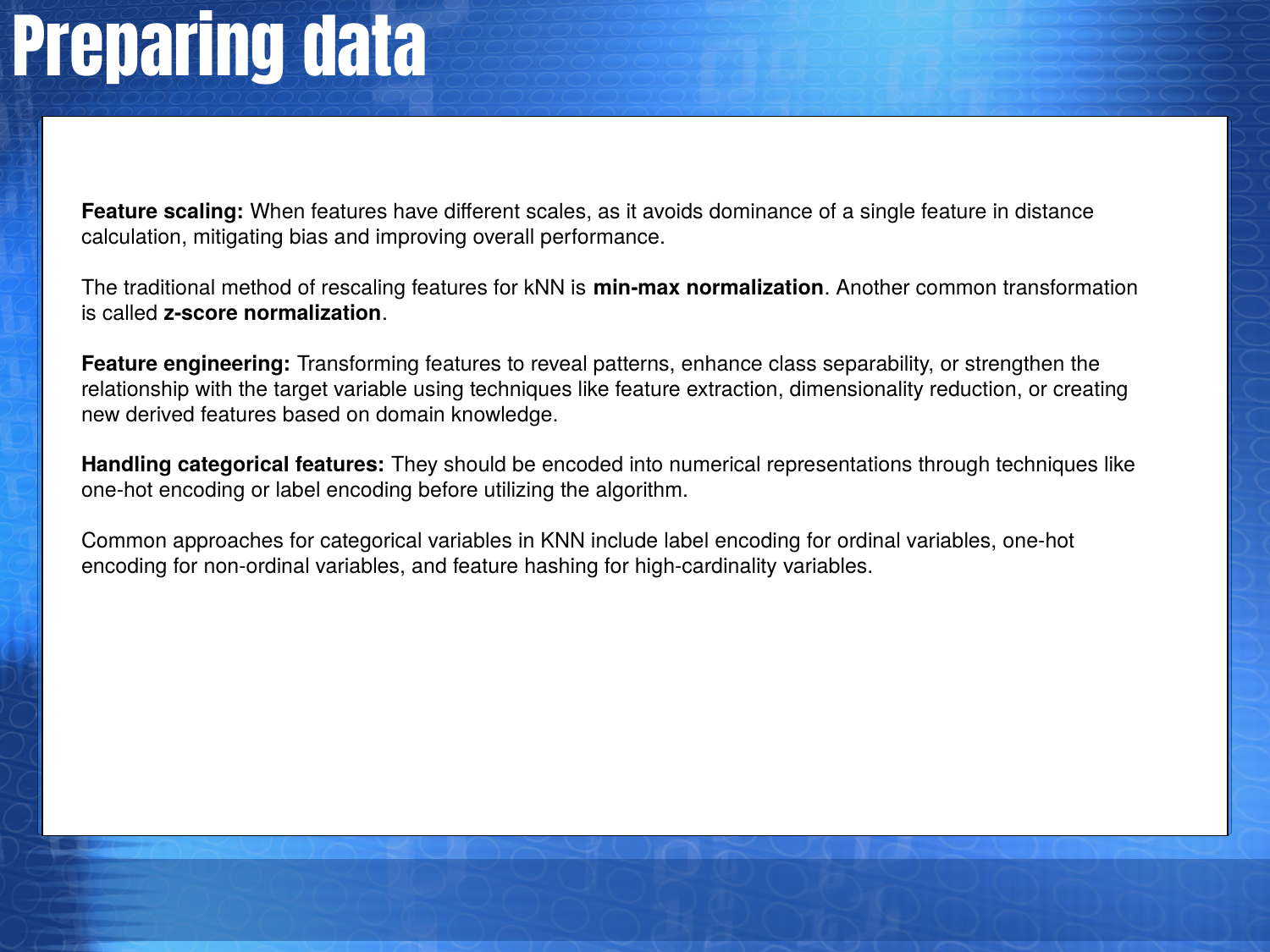

Preparing data

Feature scaling: When features have different scales, as it avoids dominance of a single feature in distance calculation, mitigating bias and improving overall performance.

The traditional method of rescaling features for kNN is min-max normalization. Another common transformation is called z-score normalization.

Feature engineering: Transforming features to reveal patterns, enhance class separability, or strengthen the relationship with the target variable using techniques like feature extraction, dimensionality reduction, or creating new derived features based on domain knowledge.

Handling categorical features: They should be encoded into numerical representations through techniques like one-hot encoding or label encoding before utilizing the algorithm.

Common approaches for categorical variables in KNN include label encoding for ordinal variables, one-hot encoding for non-ordinal variables, and feature hashing for high-cardinality variables.